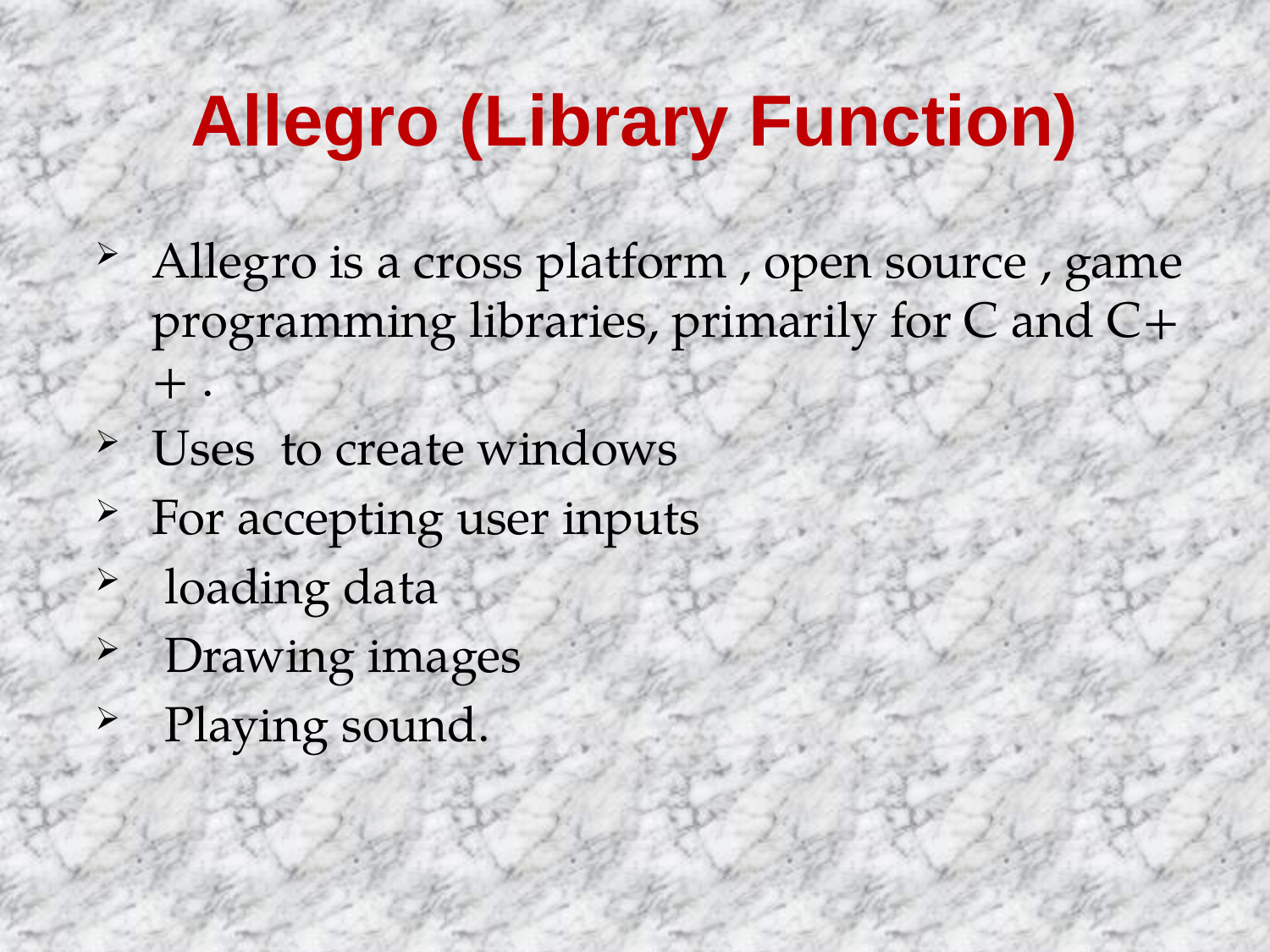

# Allegro (Library Function)
Allegro is a cross platform , open source , game programming libraries, primarily for C and C++ .
Uses  to create windows
For accepting user inputs
 loading data
 Drawing images
 Playing sound.